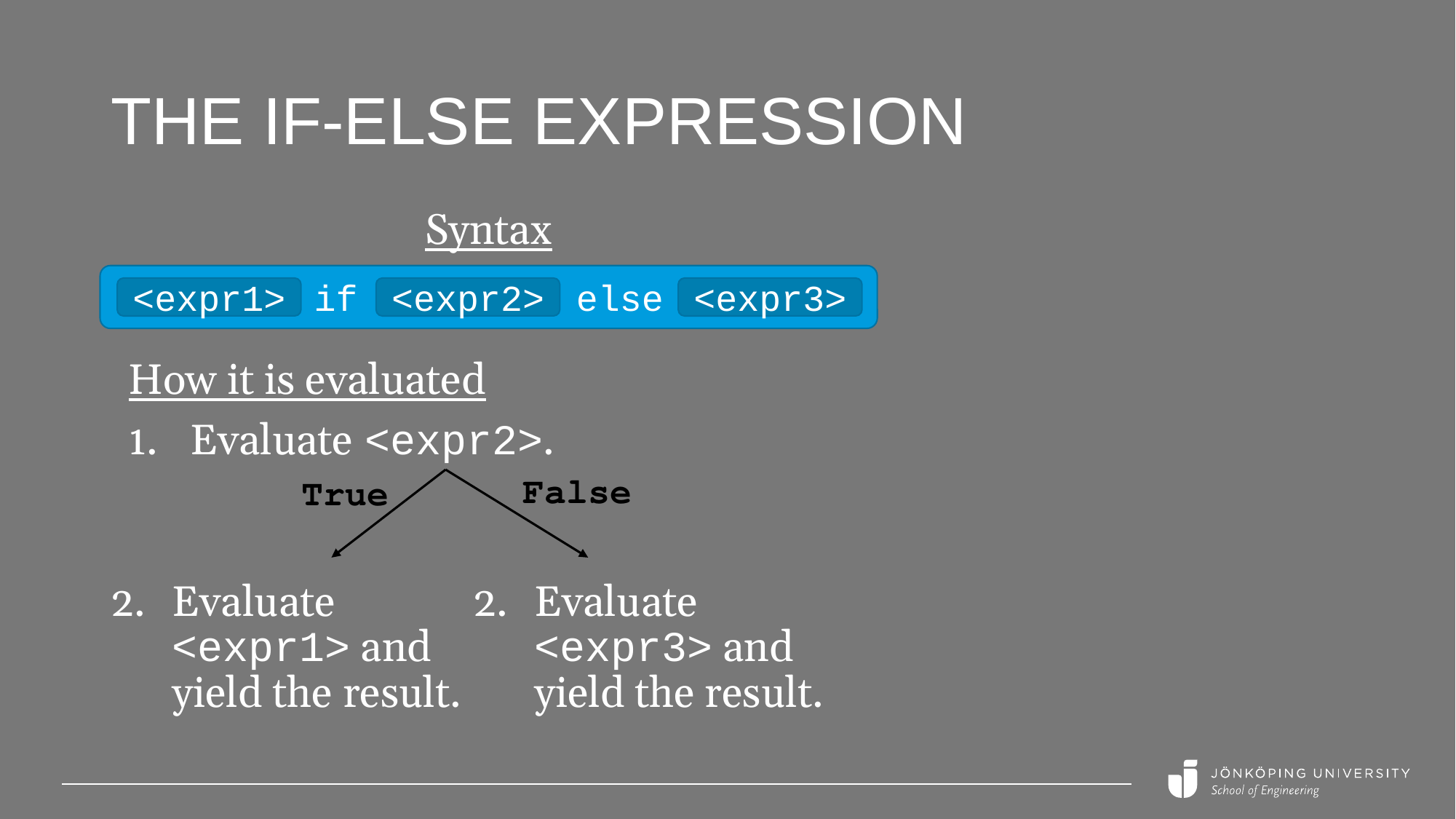

# The if-else expression
Syntax
if          else
<expr1>
<expr2>
<expr3>
How it is evaluated
Evaluate <expr2>.
False
True
Evaluate <expr1> and yield the result.
Evaluate <expr3> and yield the result.